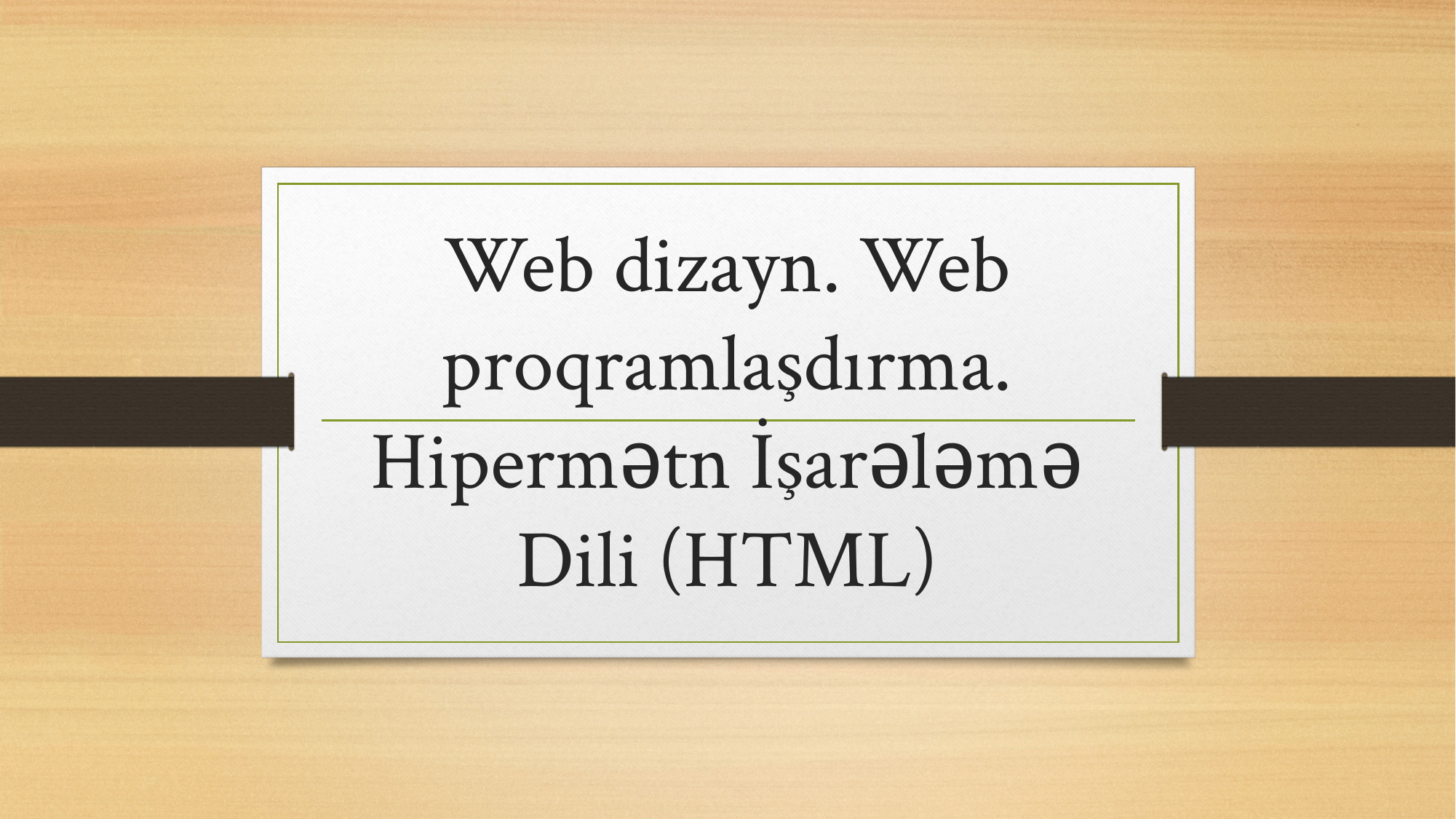

# Web dizayn. Web proqramlaşdırma. Hipermətn İşarələmə Dili (HTML)